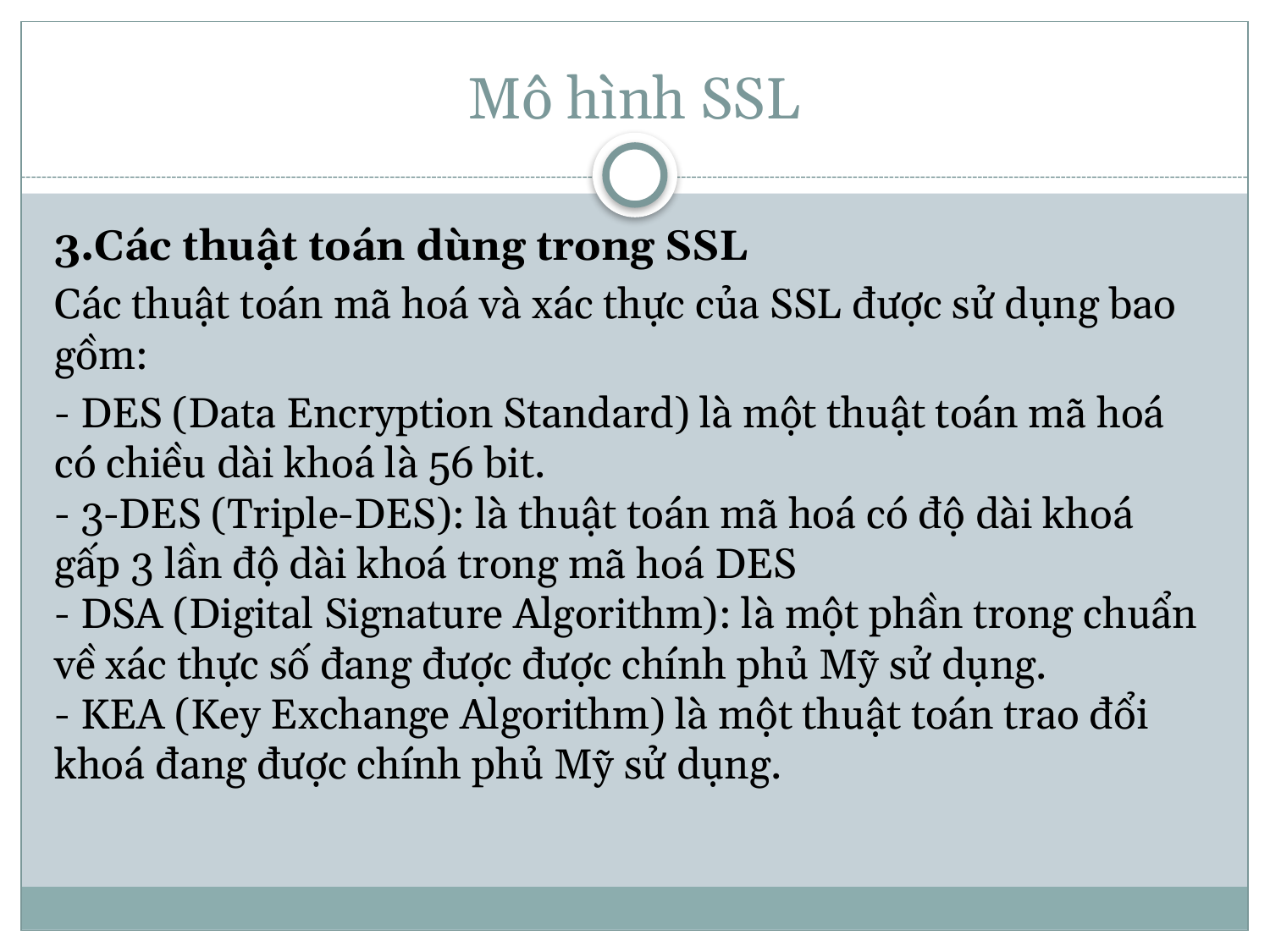

# Mô hình SSL
3.Các thuật toán dùng trong SSL
Các thuật toán mã hoá và xác thực của SSL được sử dụng bao gồm:
- DES (Data Encryption Standard) là một thuật toán mã hoá có chiều dài khoá là 56 bit.
- 3-DES (Triple-DES): là thuật toán mã hoá có độ dài khoá gấp 3 lần độ dài khoá trong mã hoá DES
- DSA (Digital Signature Algorithm): là một phần trong chuẩn về xác thực số đang được được chính phủ Mỹ sử dụng.
- KEA (Key Exchange Algorithm) là một thuật toán trao đổi khoá đang được chính phủ Mỹ sử dụng.